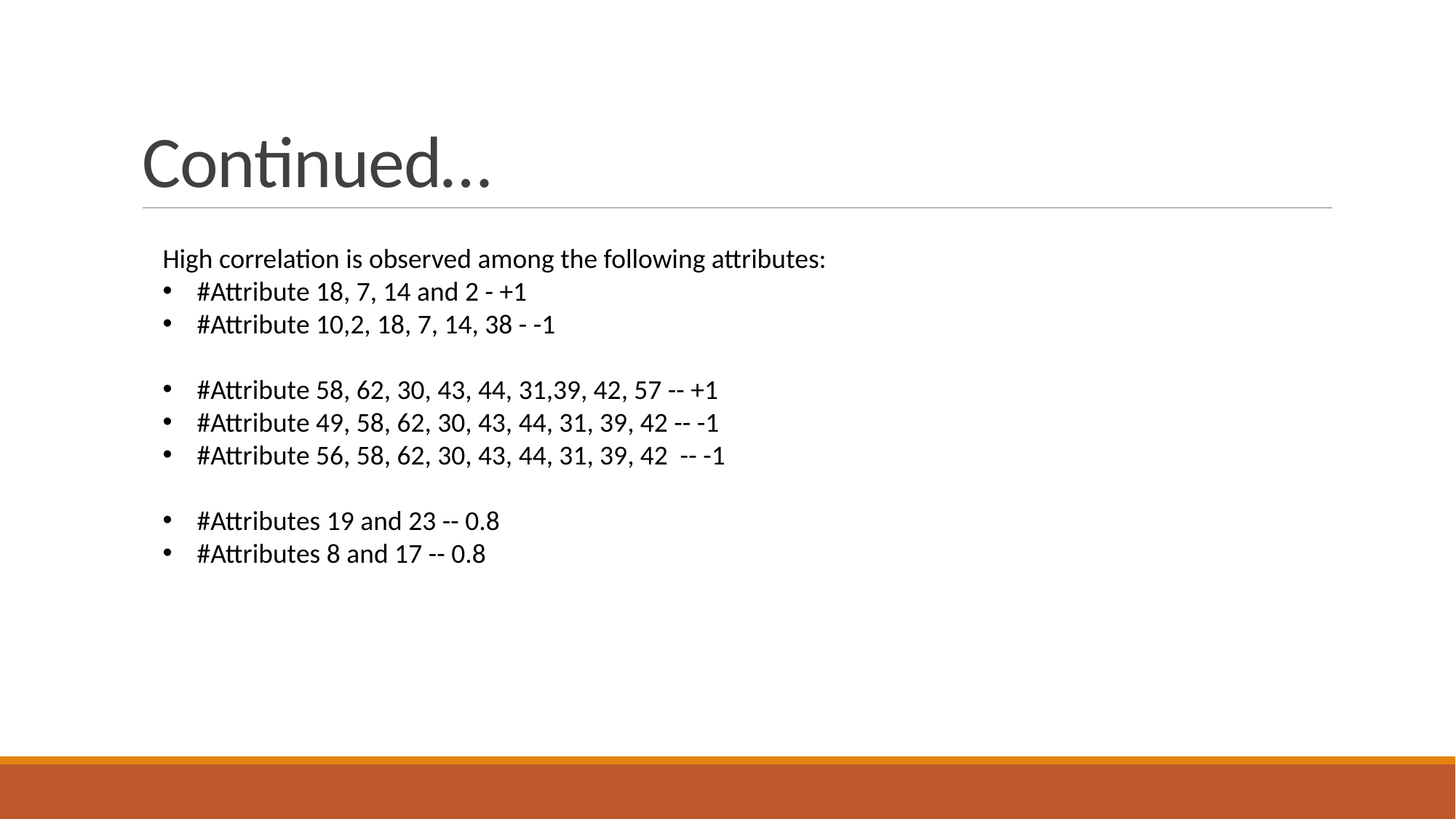

# Continued…
High correlation is observed among the following attributes:
#Attribute 18, 7, 14 and 2 - +1
#Attribute 10,2, 18, 7, 14, 38 - -1

#Attribute 58, 62, 30, 43, 44, 31,39, 42, 57 -- +1
#Attribute 49, 58, 62, 30, 43, 44, 31, 39, 42 -- -1
#Attribute 56, 58, 62, 30, 43, 44, 31, 39, 42  -- -1

#Attributes 19 and 23 -- 0.8
#Attributes 8 and 17 -- 0.8